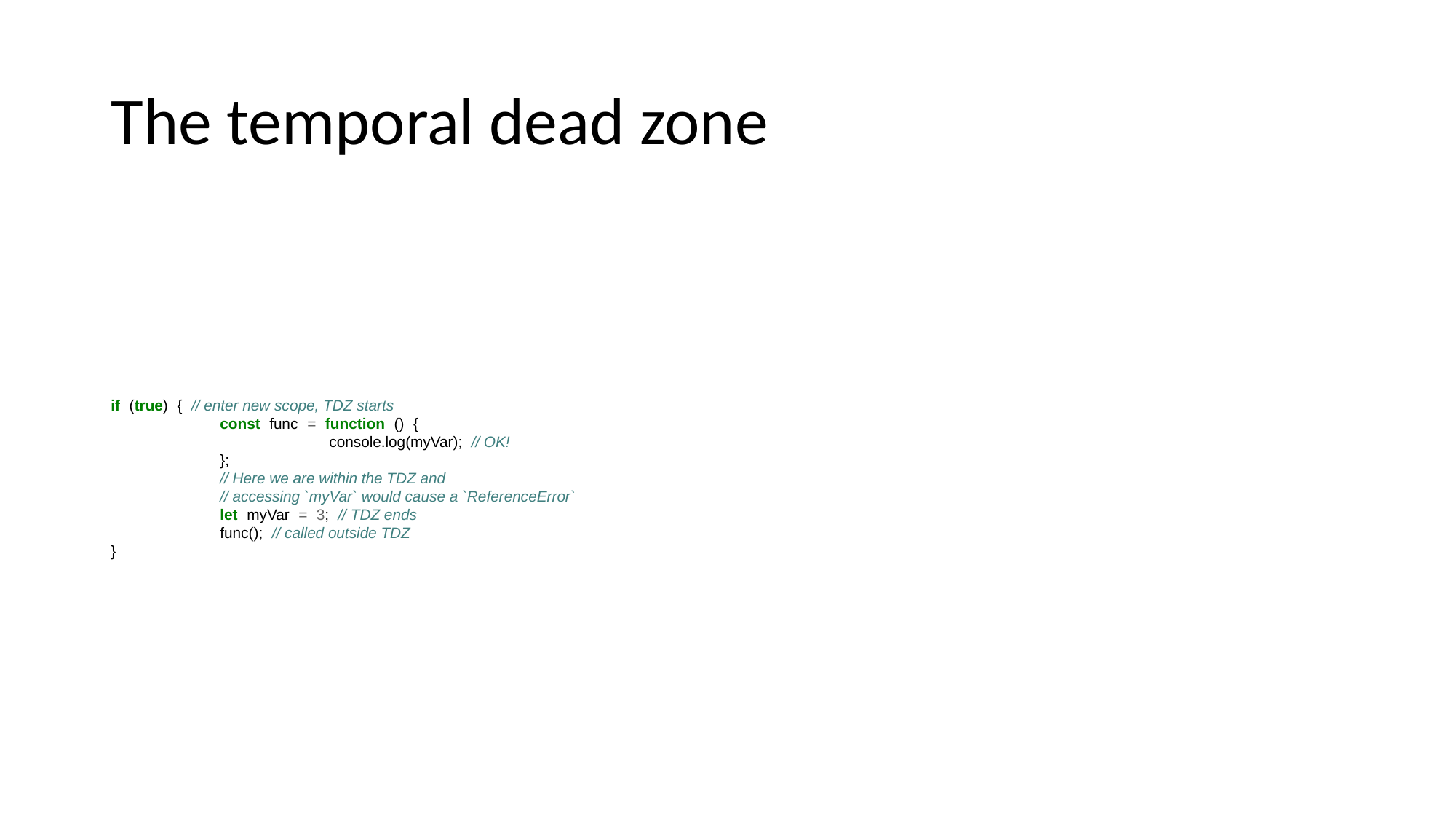

# The temporal dead zone
if (true) { // enter new scope, TDZ starts
	const func = function () {
		console.log(myVar); // OK!
	};
	// Here we are within the TDZ and
	// accessing `myVar` would cause a `ReferenceError`
	let myVar = 3; // TDZ ends
	func(); // called outside TDZ
}